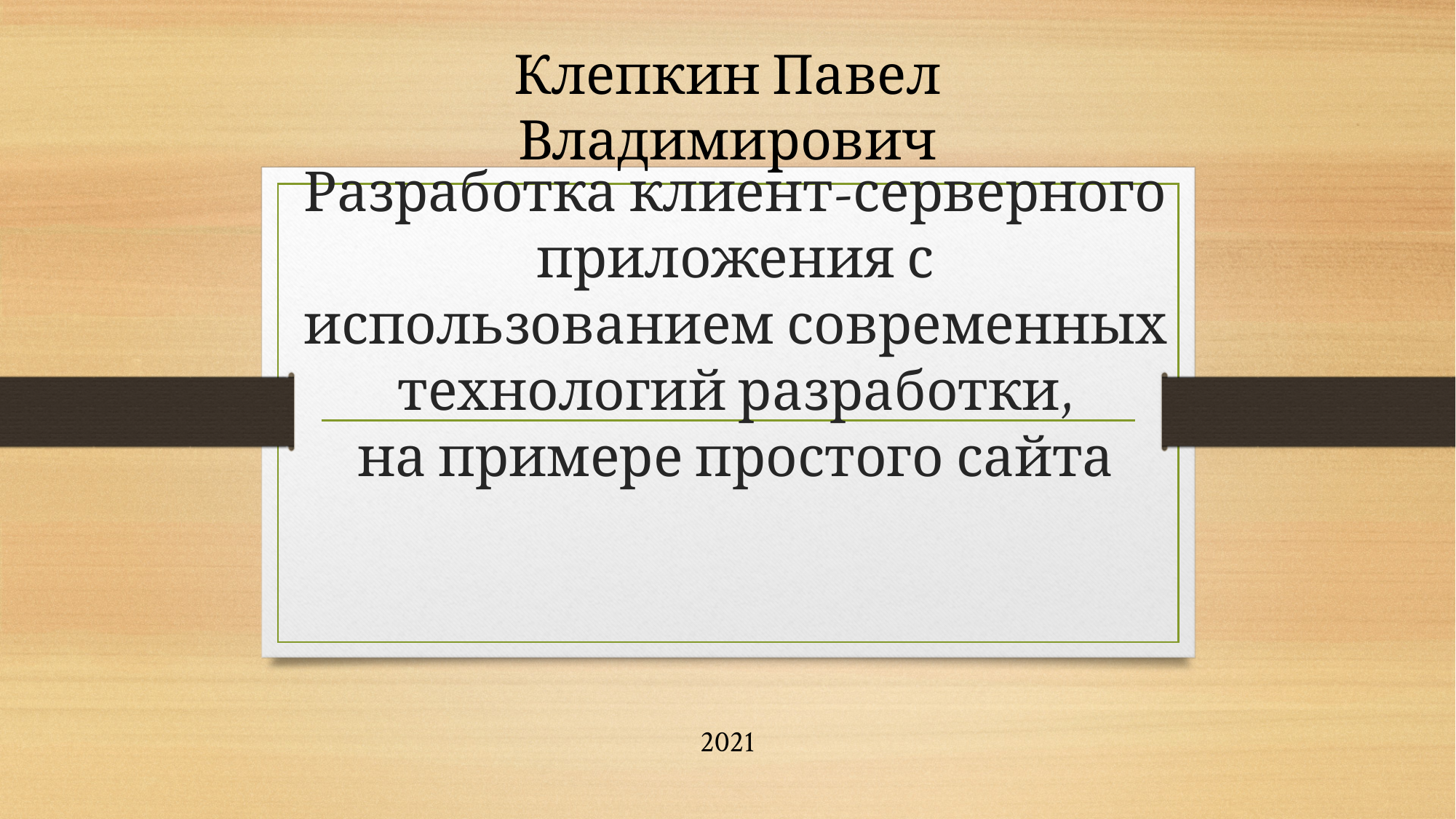

Клепкин Павел Владимирович
# Разработка клиент-серверного приложения с использованием современных технологий разработки, на примере простого сайта
2021